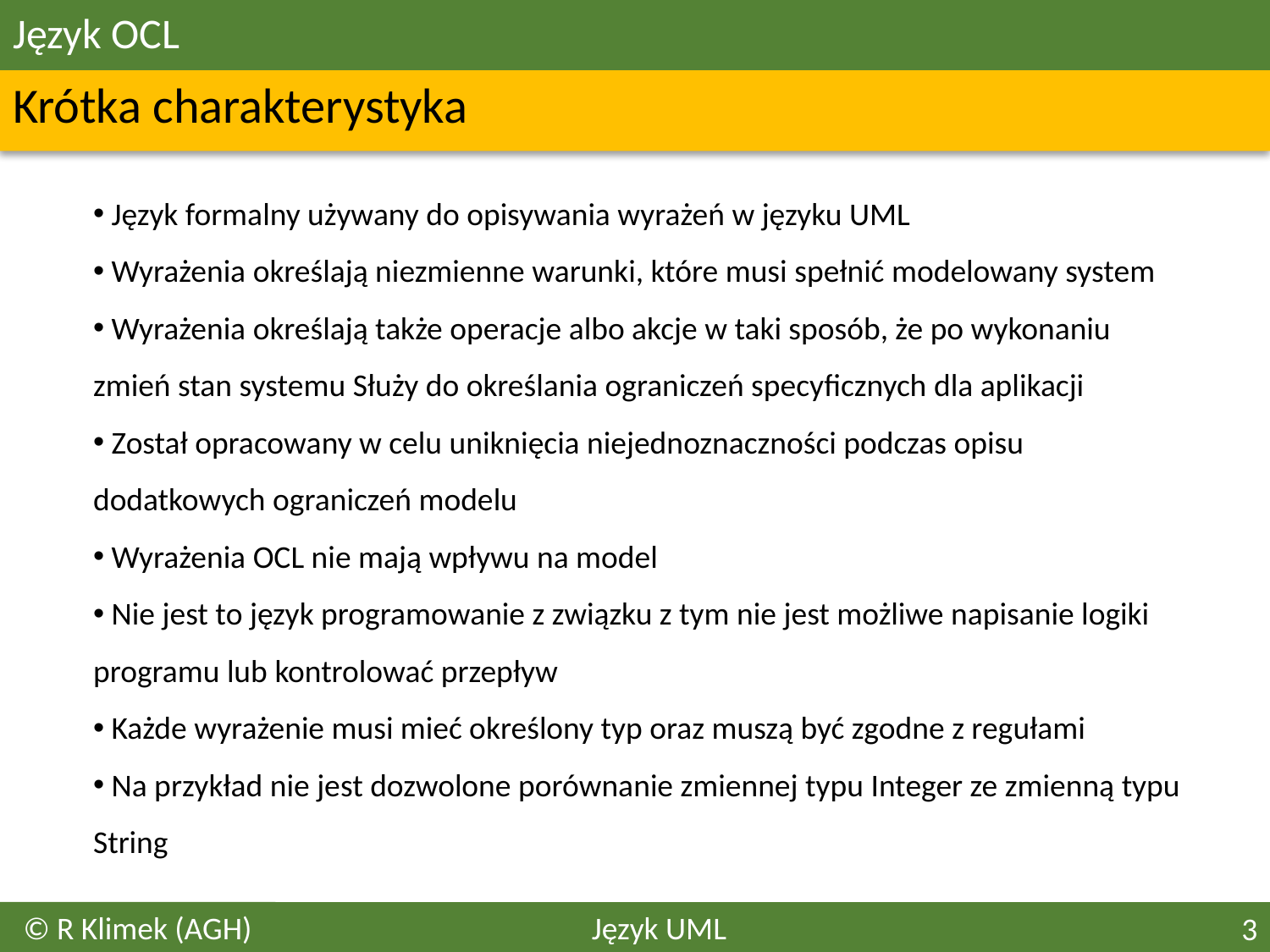

# Język OCL
Krótka charakterystyka
 Język formalny używany do opisywania wyrażeń w języku UML
 Wyrażenia określają niezmienne warunki, które musi spełnić modelowany system
 Wyrażenia określają także operacje albo akcje w taki sposób, że po wykonaniu zmień stan systemu Służy do określania ograniczeń specyficznych dla aplikacji
 Został opracowany w celu uniknięcia niejednoznaczności podczas opisu dodatkowych ograniczeń modelu
 Wyrażenia OCL nie mają wpływu na model
 Nie jest to język programowanie z związku z tym nie jest możliwe napisanie logiki programu lub kontrolować przepływ
 Każde wyrażenie musi mieć określony typ oraz muszą być zgodne z regułami
 Na przykład nie jest dozwolone porównanie zmiennej typu Integer ze zmienną typu String
© R Klimek (AGH)
Język UML
3